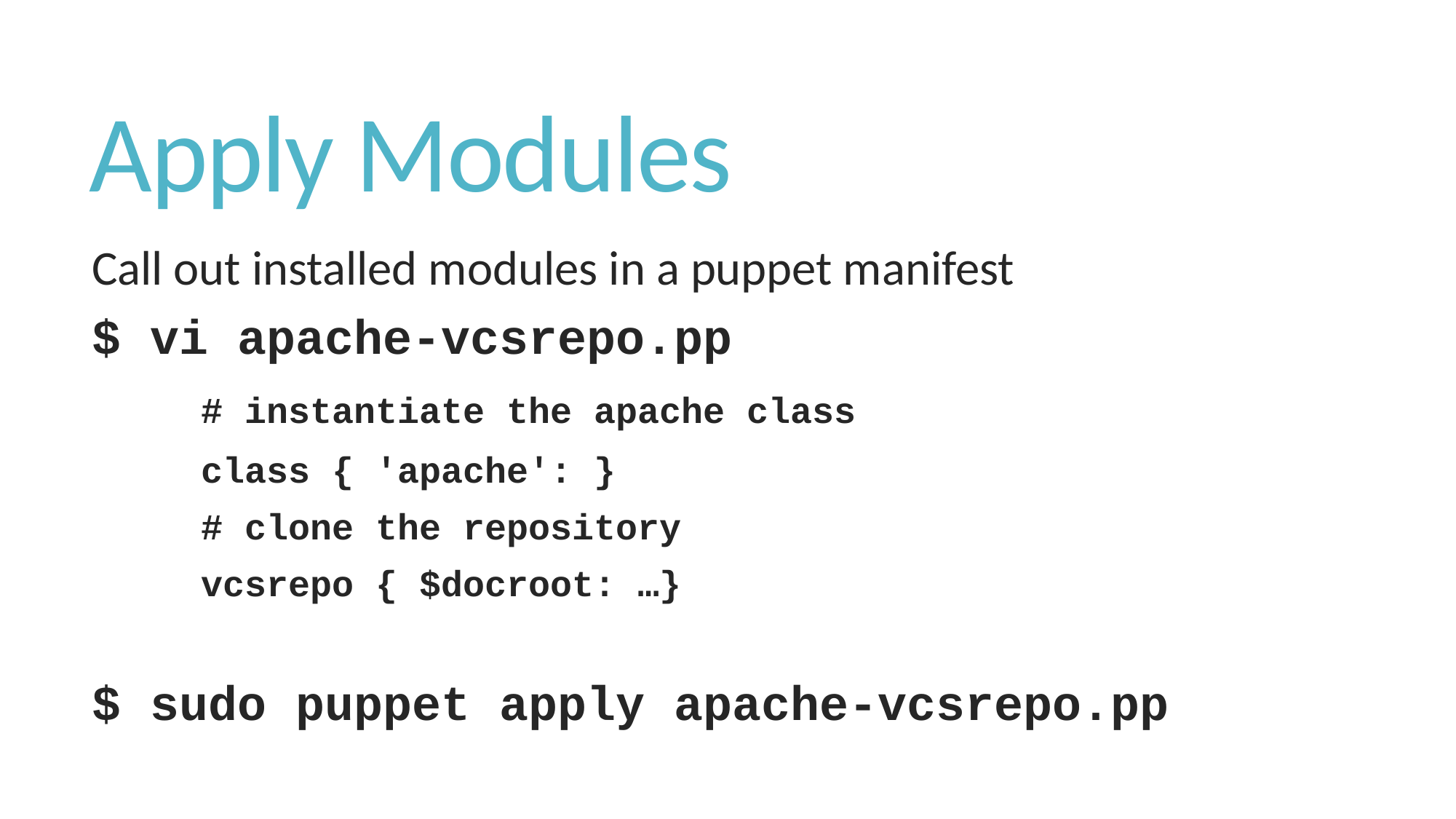

# Apply Modules
Call out installed modules in a puppet manifest
$ vi apache-vcsrepo.pp
	# instantiate the apache class
	class { 'apache': }
	# clone the repository
	vcsrepo { $docroot: …}

$ sudo puppet apply apache-vcsrepo.pp